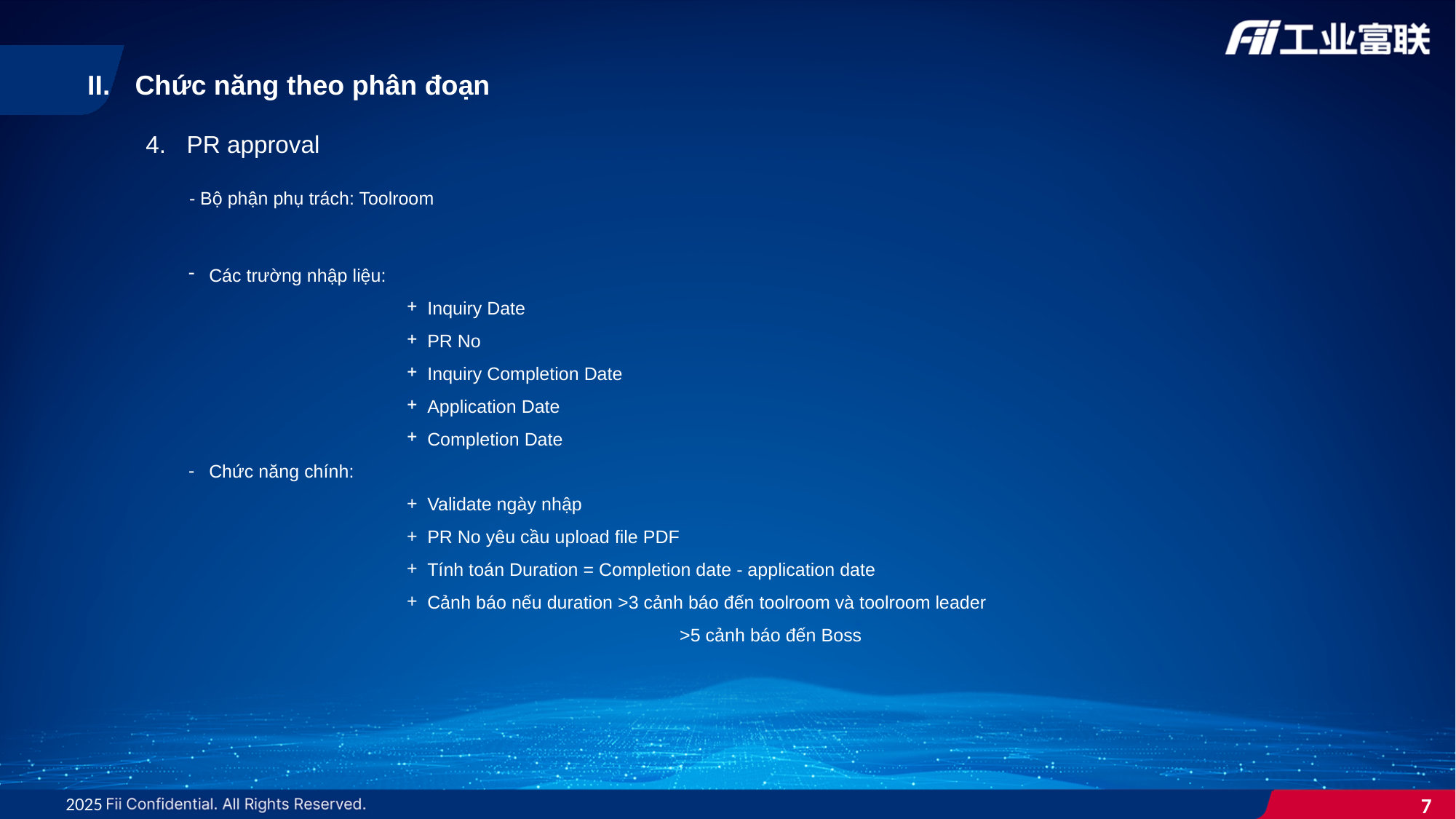

Chức năng theo phân đoạn
PR approval
- Bộ phận phụ trách: Toolroom
Các trường nhập liệu:
Inquiry Date
PR No
Inquiry Completion Date
Application Date
Completion Date
Chức năng chính:
Validate ngày nhập
PR No yêu cầu upload file PDF
Tính toán Duration = Completion date - application date
Cảnh báo nếu duration >3 cảnh báo đến toolroom và toolroom leader
		>5 cảnh báo đến Boss